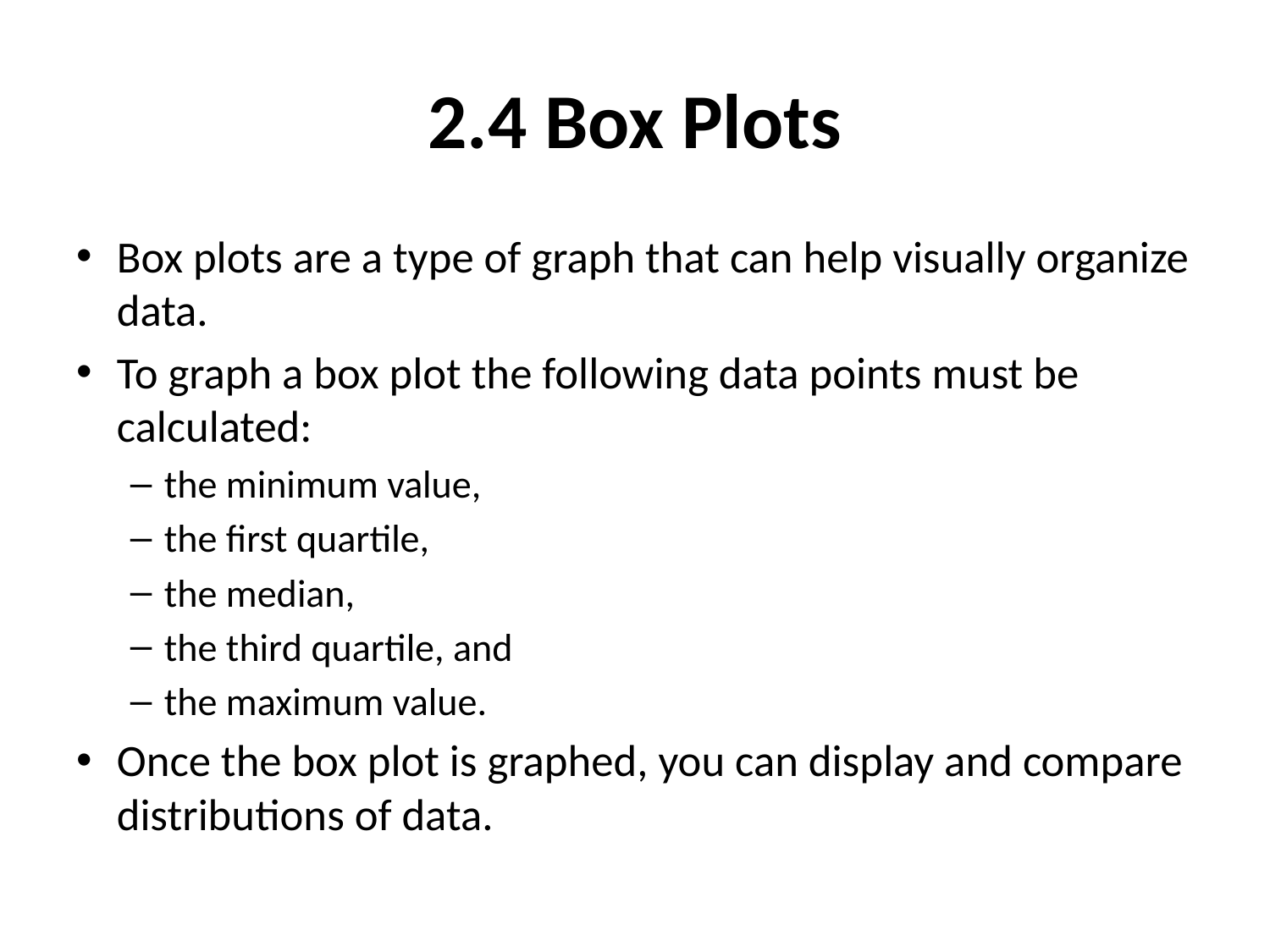

# 2.4 Box Plots
Box plots are a type of graph that can help visually organize data.
To graph a box plot the following data points must be calculated:
the minimum value,
the first quartile,
the median,
the third quartile, and
the maximum value.
Once the box plot is graphed, you can display and compare distributions of data.